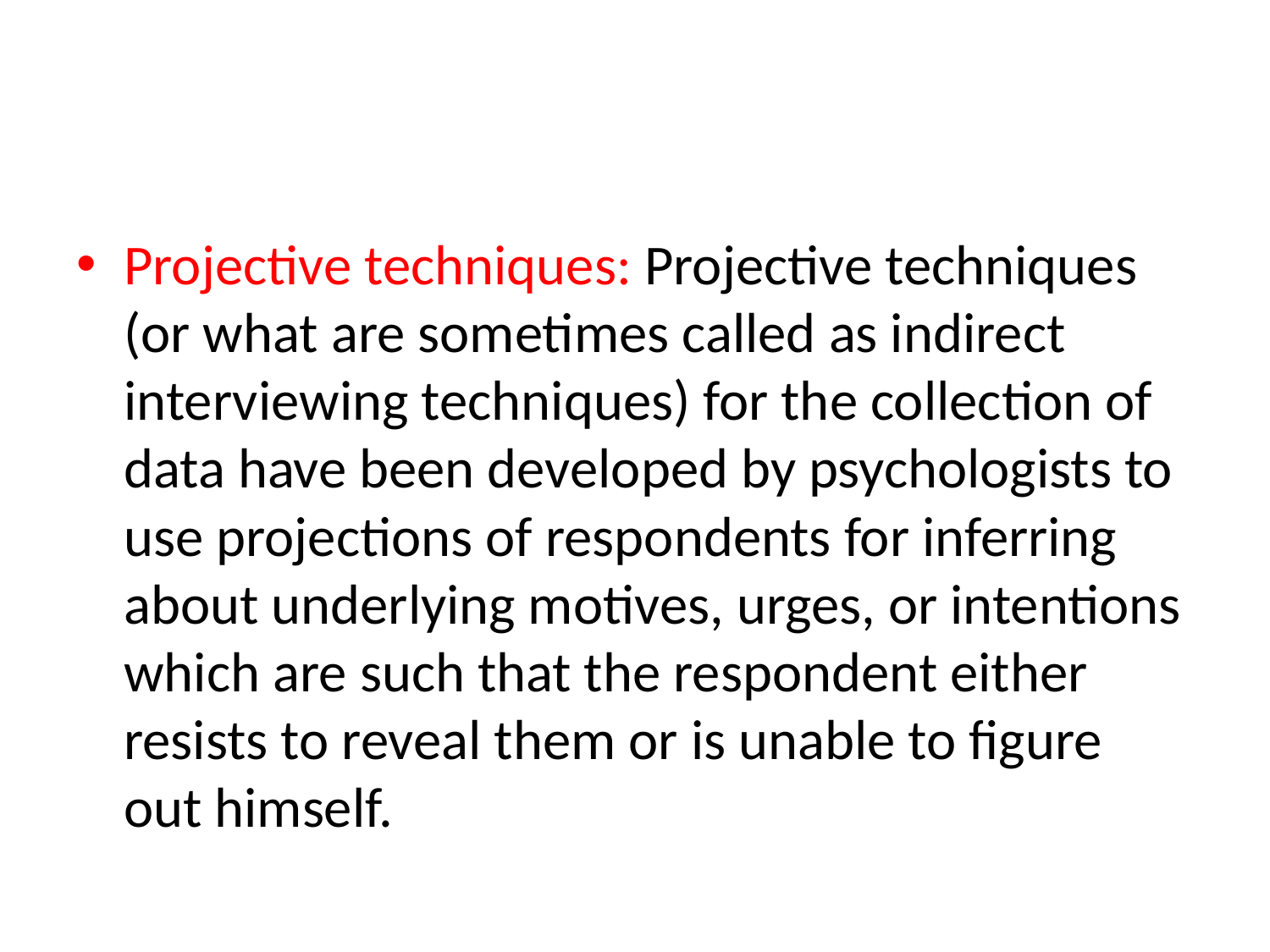

#
Projective techniques: Projective techniques (or what are sometimes called as indirect interviewing techniques) for the collection of data have been developed by psychologists to use projections of respondents for inferring about underlying motives, urges, or intentions which are such that the respondent either resists to reveal them or is unable to figure out himself.